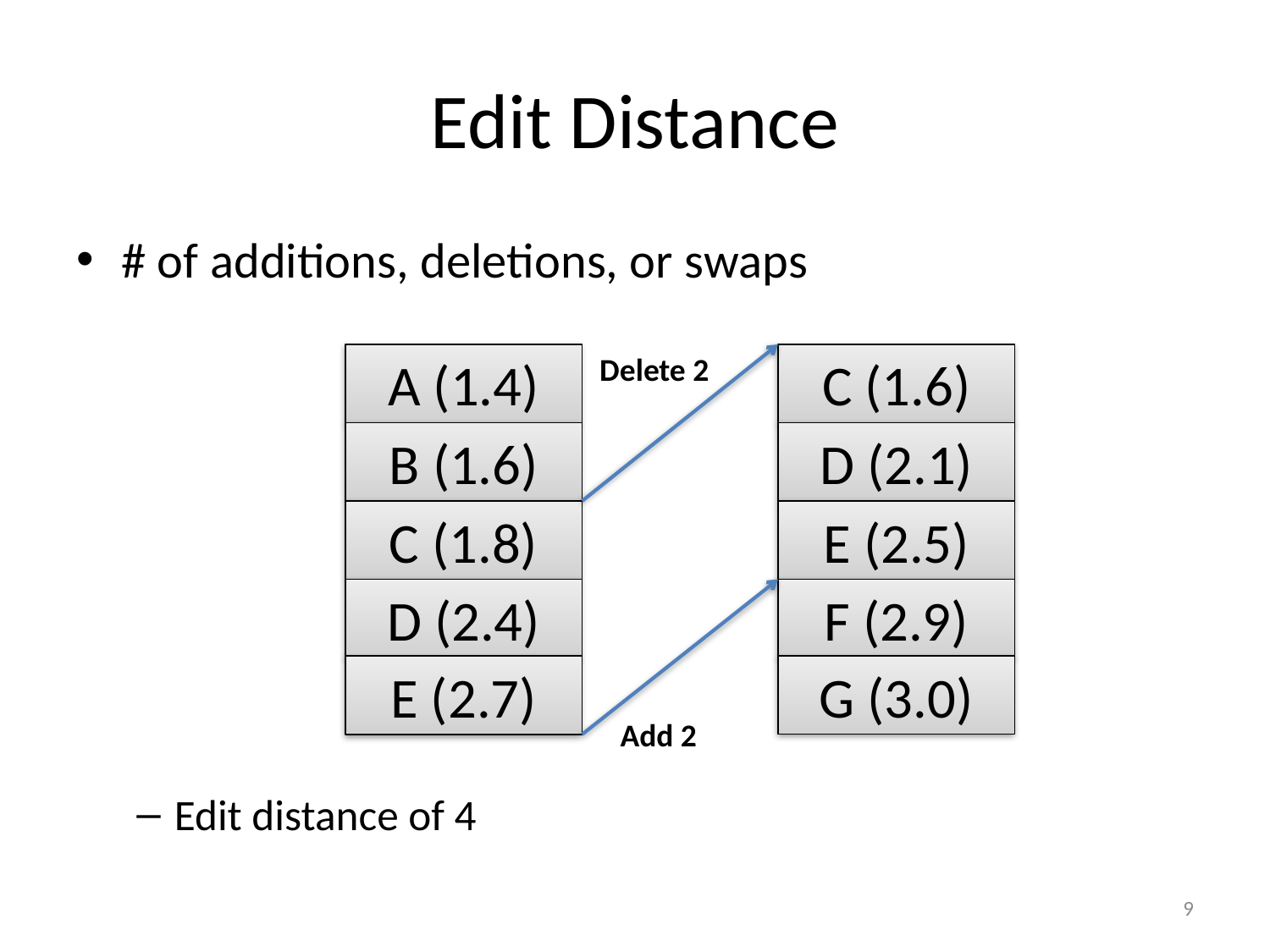

# Edit Distance
# of additions, deletions, or swaps

Edit distance of 4
Delete 2
C (1.6)
A (1.4)
D (2.1)
B (1.6)
E (2.5)
C (1.8)
F (2.9)
D (2.4)
G (3.0)
E (2.7)
Add 2
9